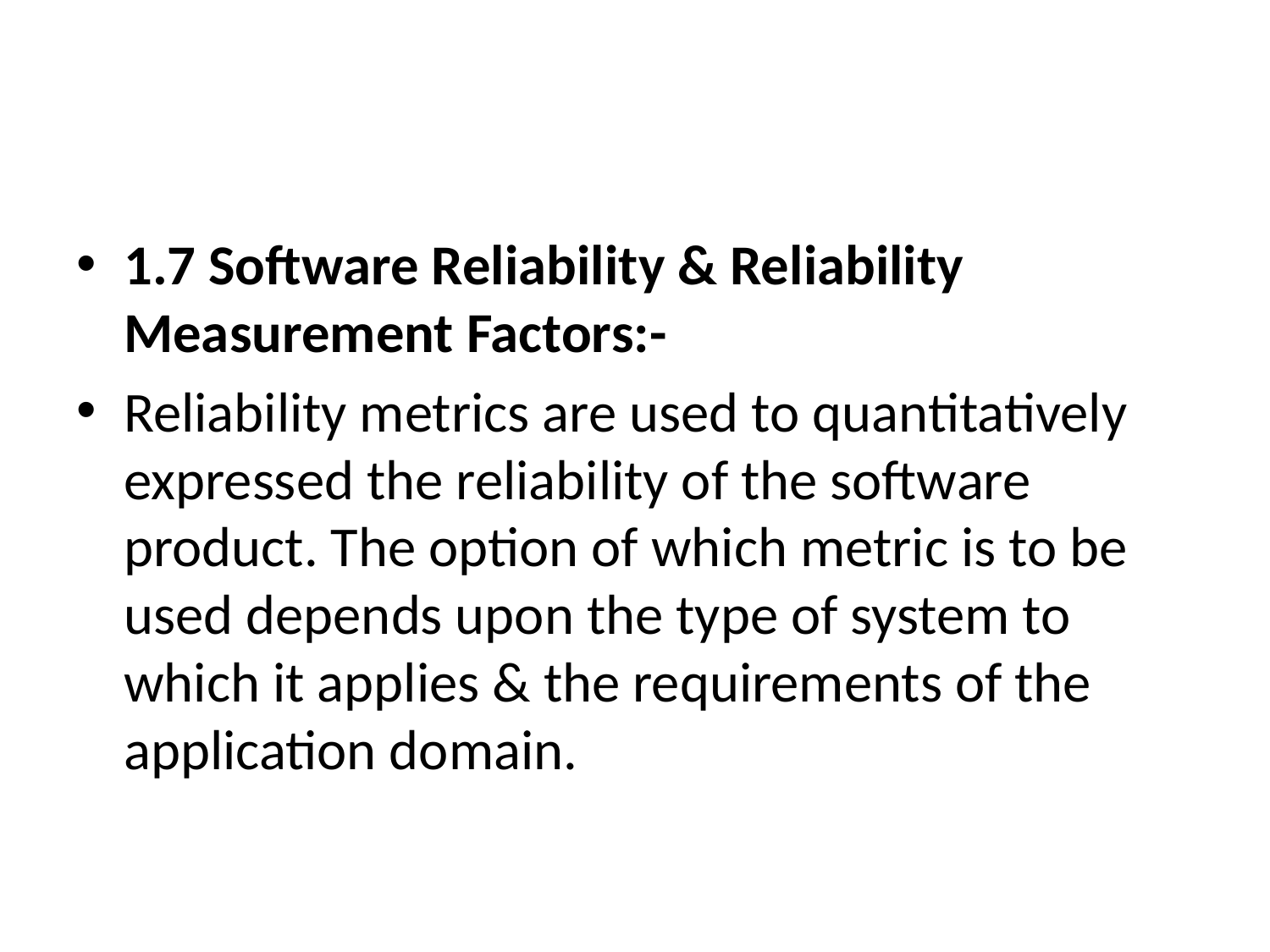

#
1.7 Software Reliability & Reliability Measurement Factors:-
Reliability metrics are used to quantitatively expressed the reliability of the software product. The option of which metric is to be used depends upon the type of system to which it applies & the requirements of the application domain.